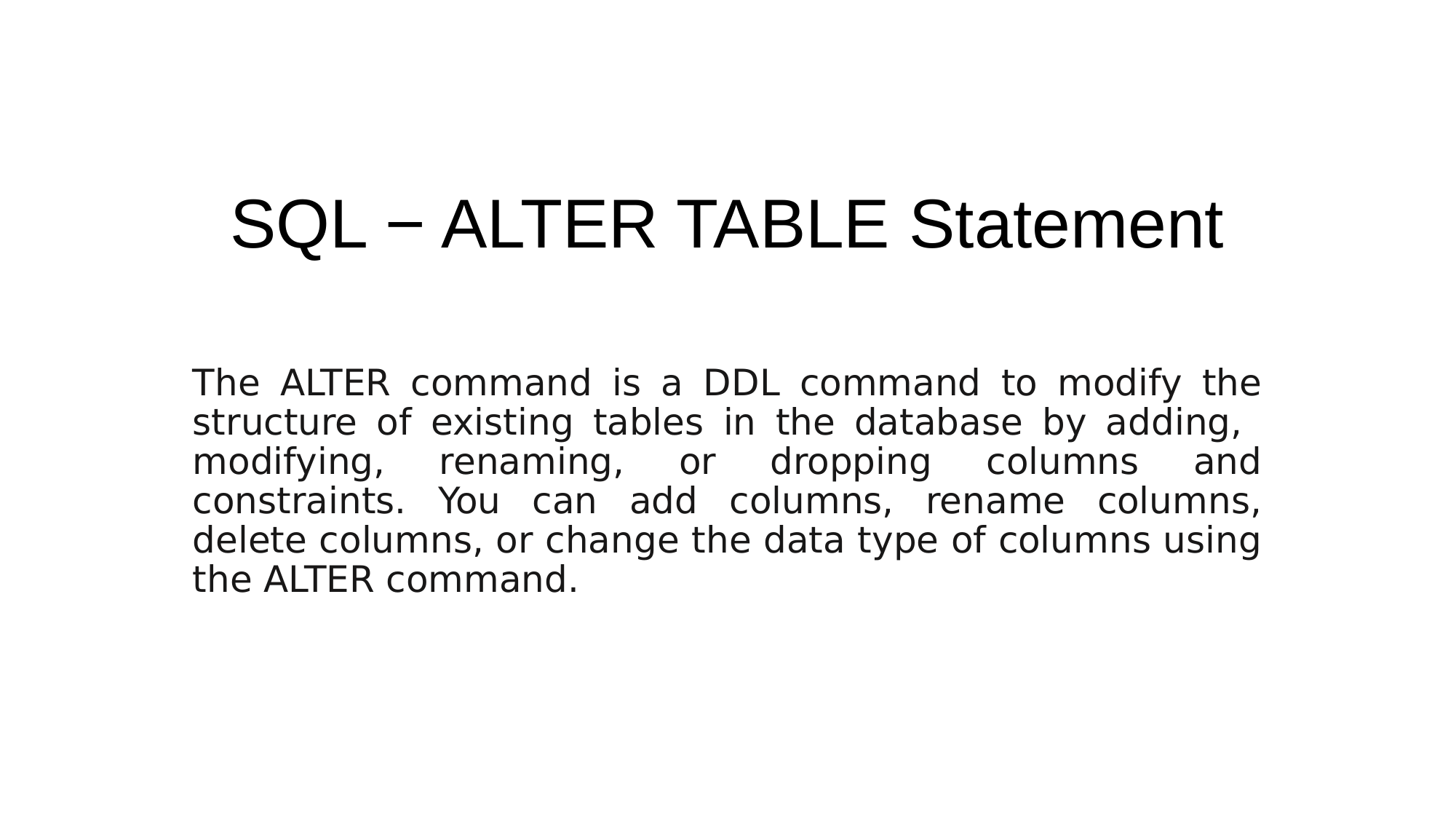

# SQL − ALTER TABLE Statement
The ALTER command is a DDL command to modify the structure of existing tables in the database by adding,  modifying, renaming, or dropping columns and constraints. You can add columns, rename columns, delete columns, or change the data type of columns using the ALTER command.